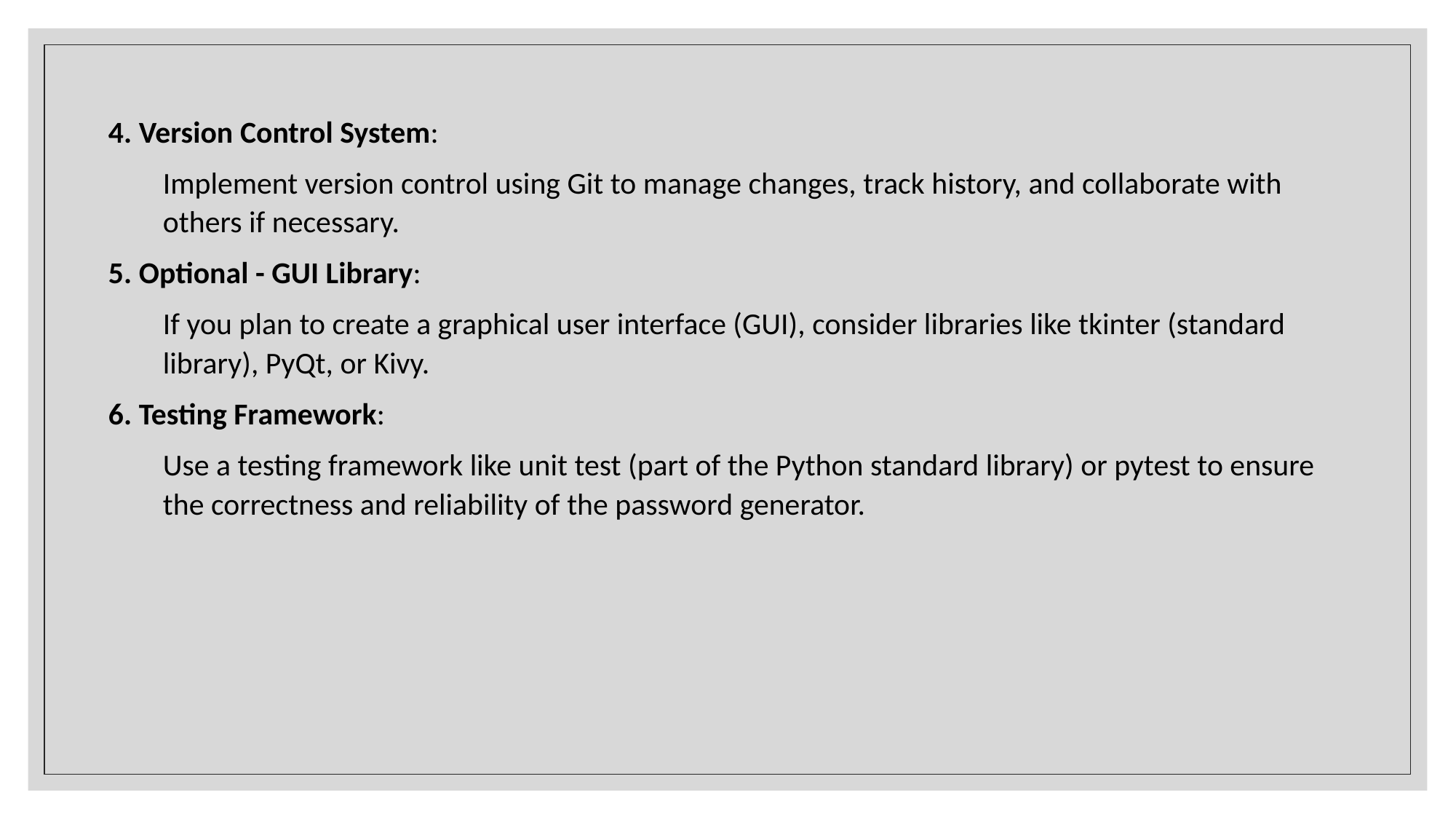

4. Version Control System:
Implement version control using Git to manage changes, track history, and collaborate with others if necessary.
5. Optional - GUI Library:
If you plan to create a graphical user interface (GUI), consider libraries like tkinter (standard library), PyQt, or Kivy.
6. Testing Framework:
Use a testing framework like unit test (part of the Python standard library) or pytest to ensure the correctness and reliability of the password generator.